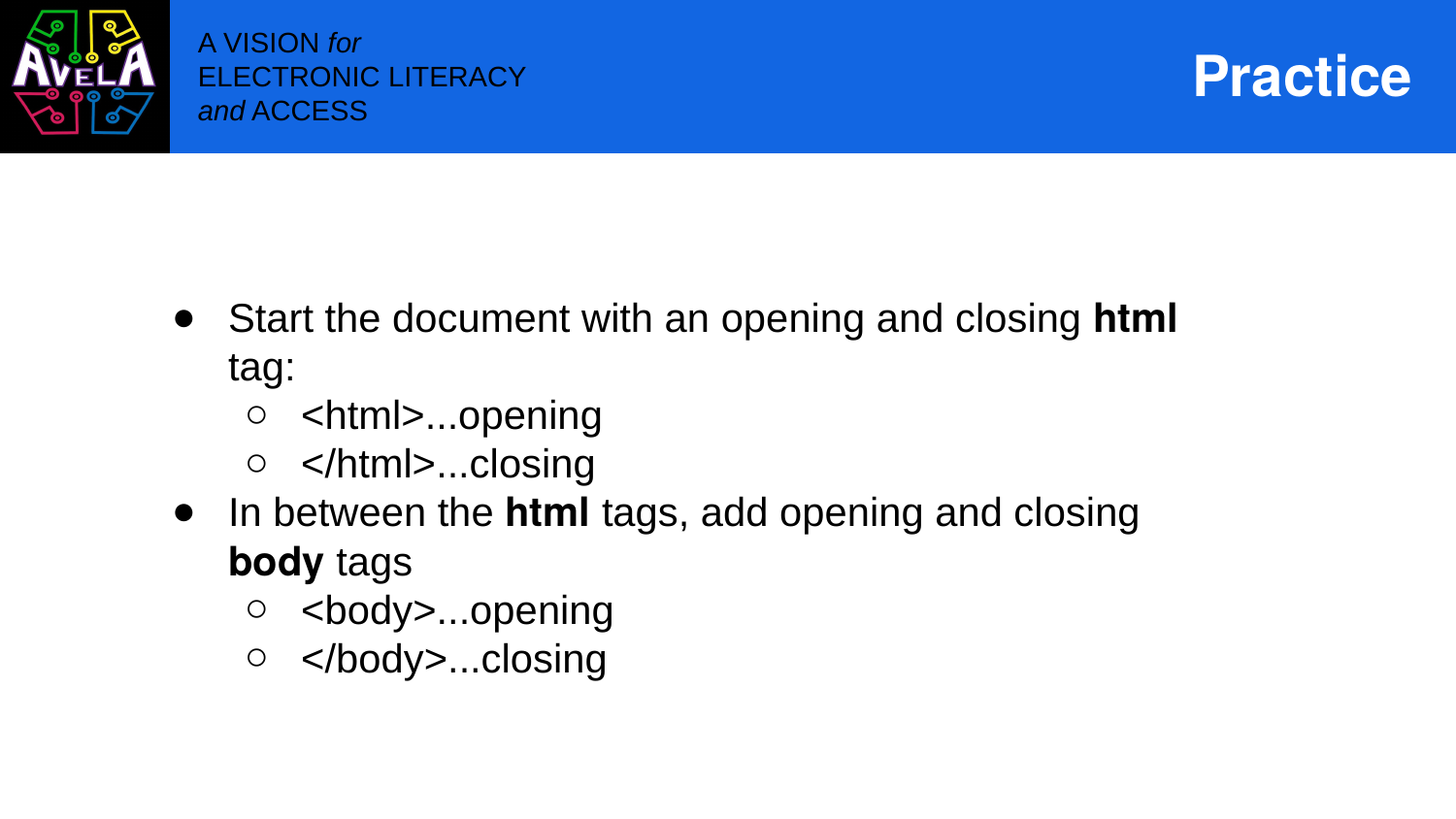

# Practice
Start the document with an opening and closing html tag:
<html>...opening
</html>...closing
In between the html tags, add opening and closing body tags
<body>...opening
</body>...closing